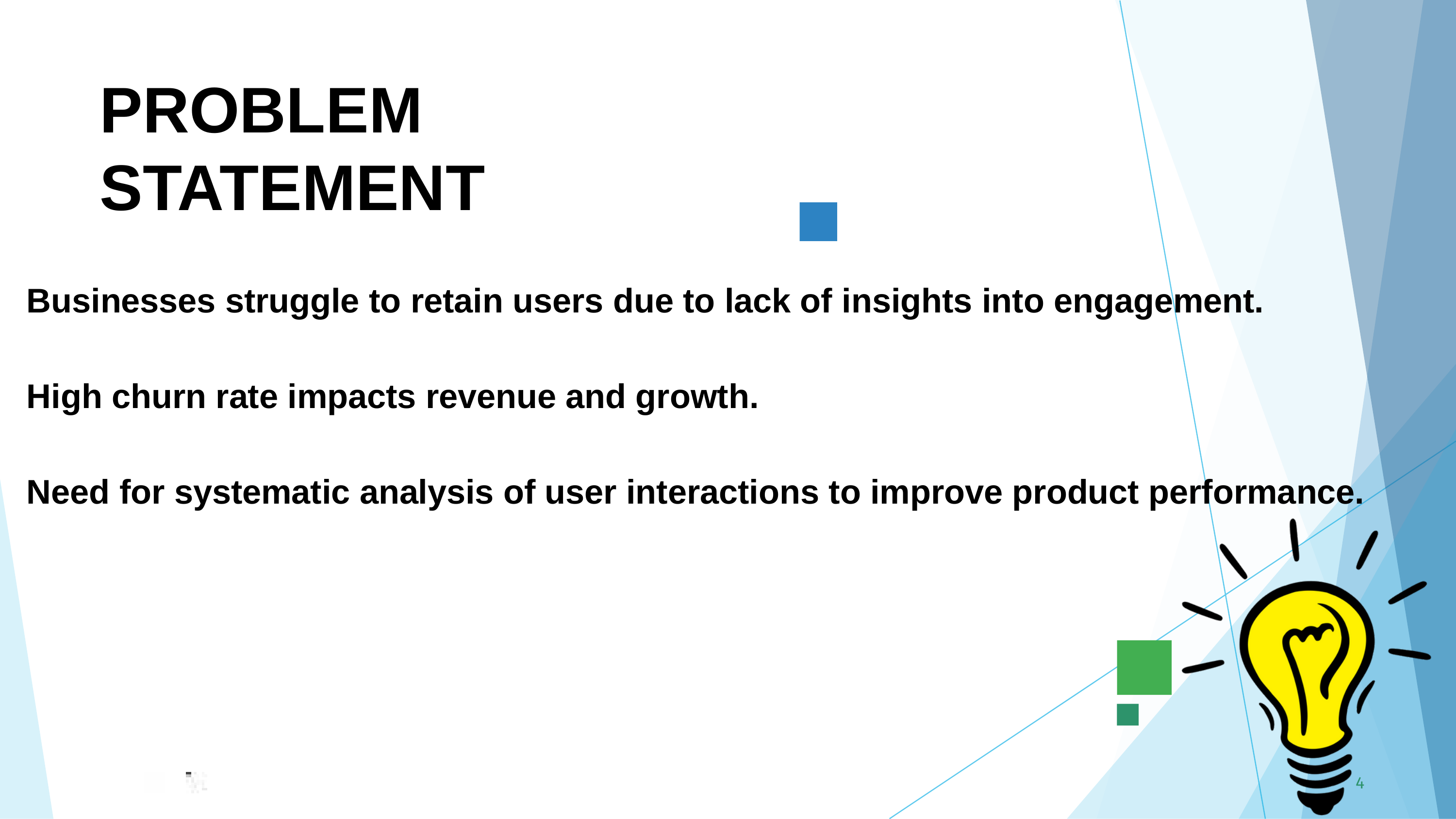

PROBLEM	STATEMENT

Businesses struggle to retain users due to lack of insights into engagement.

High churn rate impacts revenue and growth.

Need for systematic analysis of user interactions to improve product performance.

4